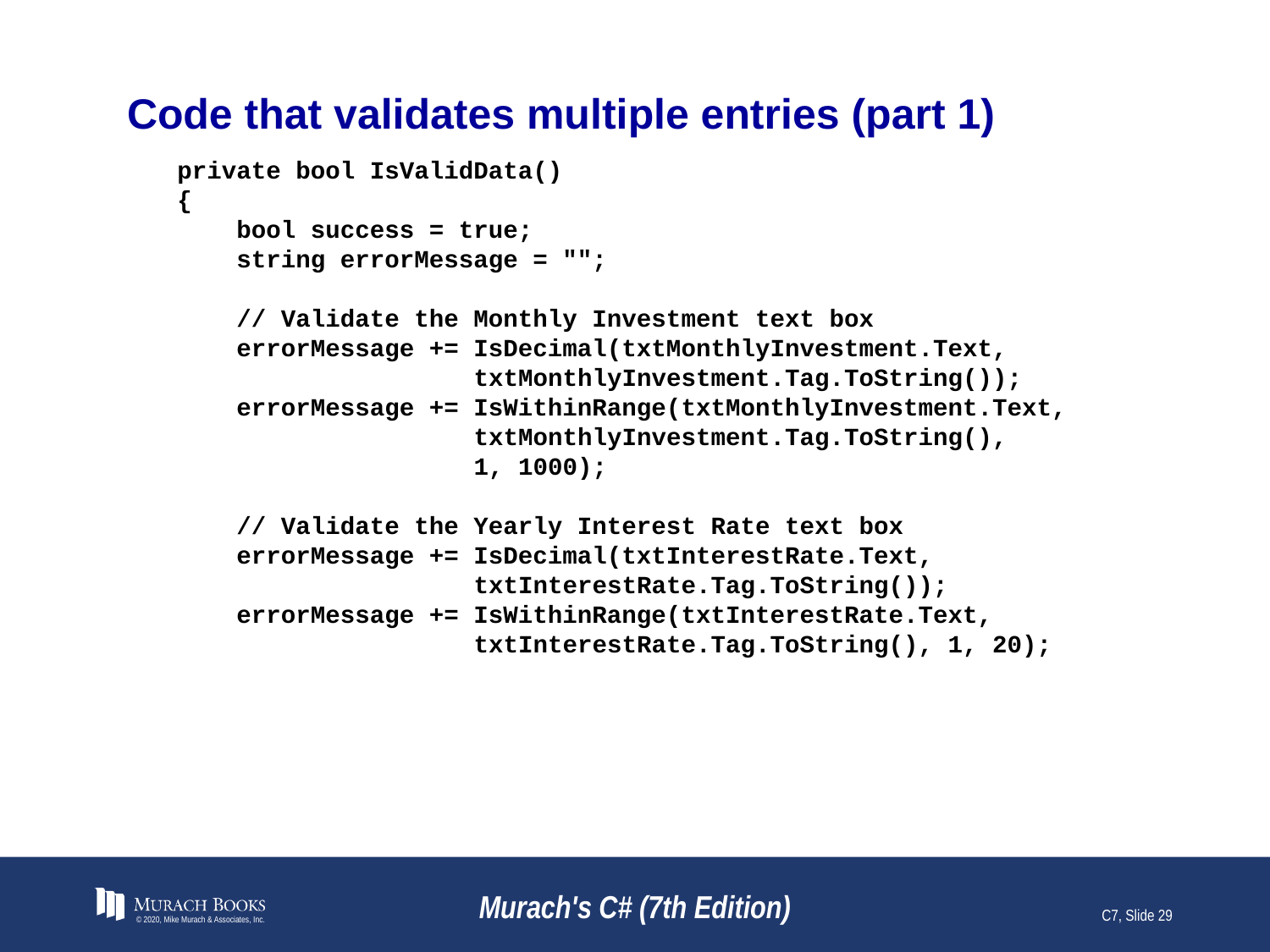

# Code that validates multiple entries (part 1)
private bool IsValidData()
{
    bool success = true;
    string errorMessage = "";

    // Validate the Monthly Investment text box
    errorMessage += IsDecimal(txtMonthlyInvestment.Text,
                    txtMonthlyInvestment.Tag.ToString());
    errorMessage += IsWithinRange(txtMonthlyInvestment.Text,
                    txtMonthlyInvestment.Tag.ToString(),
                    1, 1000);

    // Validate the Yearly Interest Rate text box
    errorMessage += IsDecimal(txtInterestRate.Text,
                    txtInterestRate.Tag.ToString());
    errorMessage += IsWithinRange(txtInterestRate.Text,
                    txtInterestRate.Tag.ToString(), 1, 20);

© 2020, Mike Murach & Associates, Inc.
Murach's C# (7th Edition)

C7, Slide 29